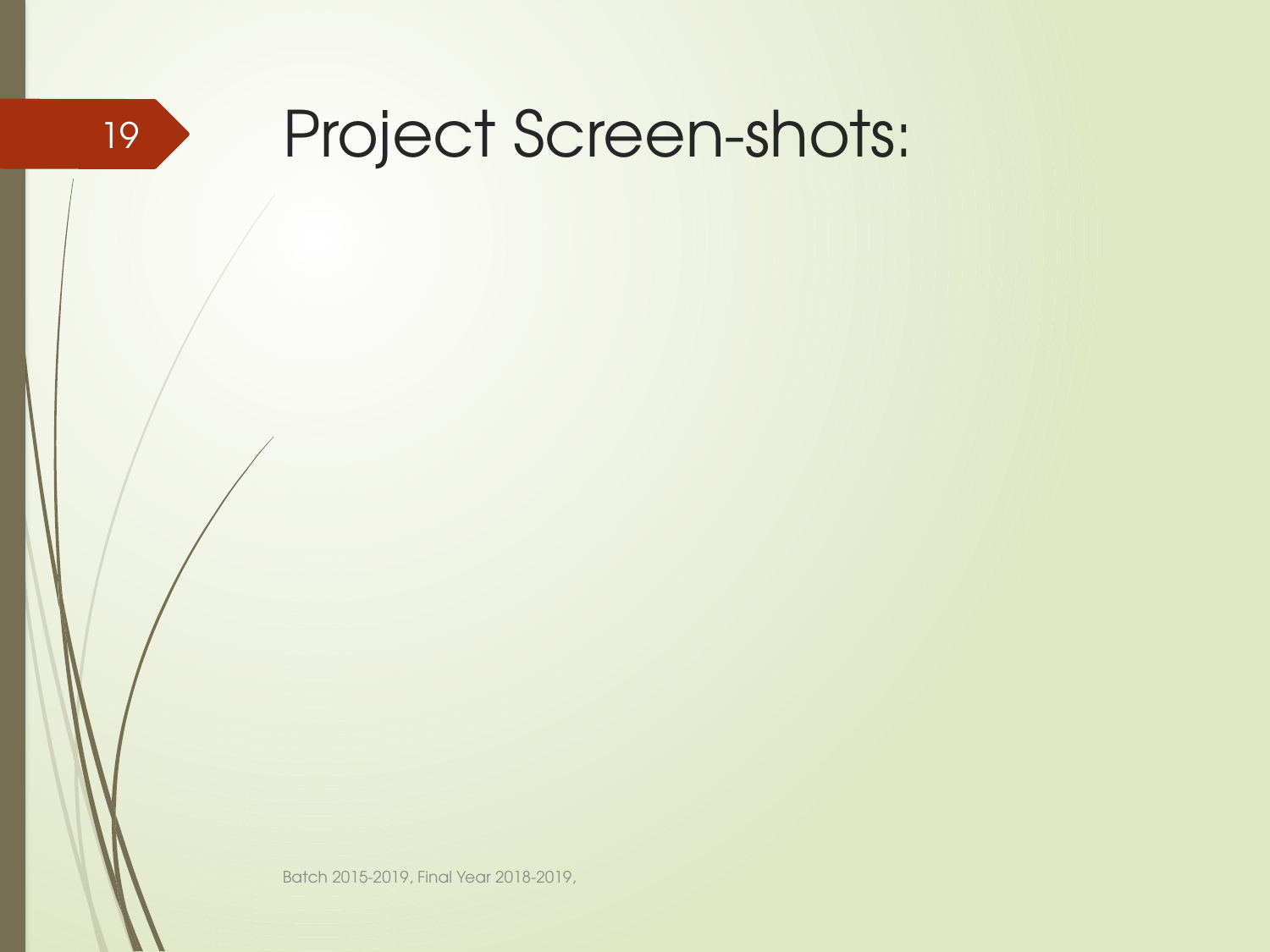

# Project Screen-shots:
19

Batch 2015-2019, Final Year 2018-2019,